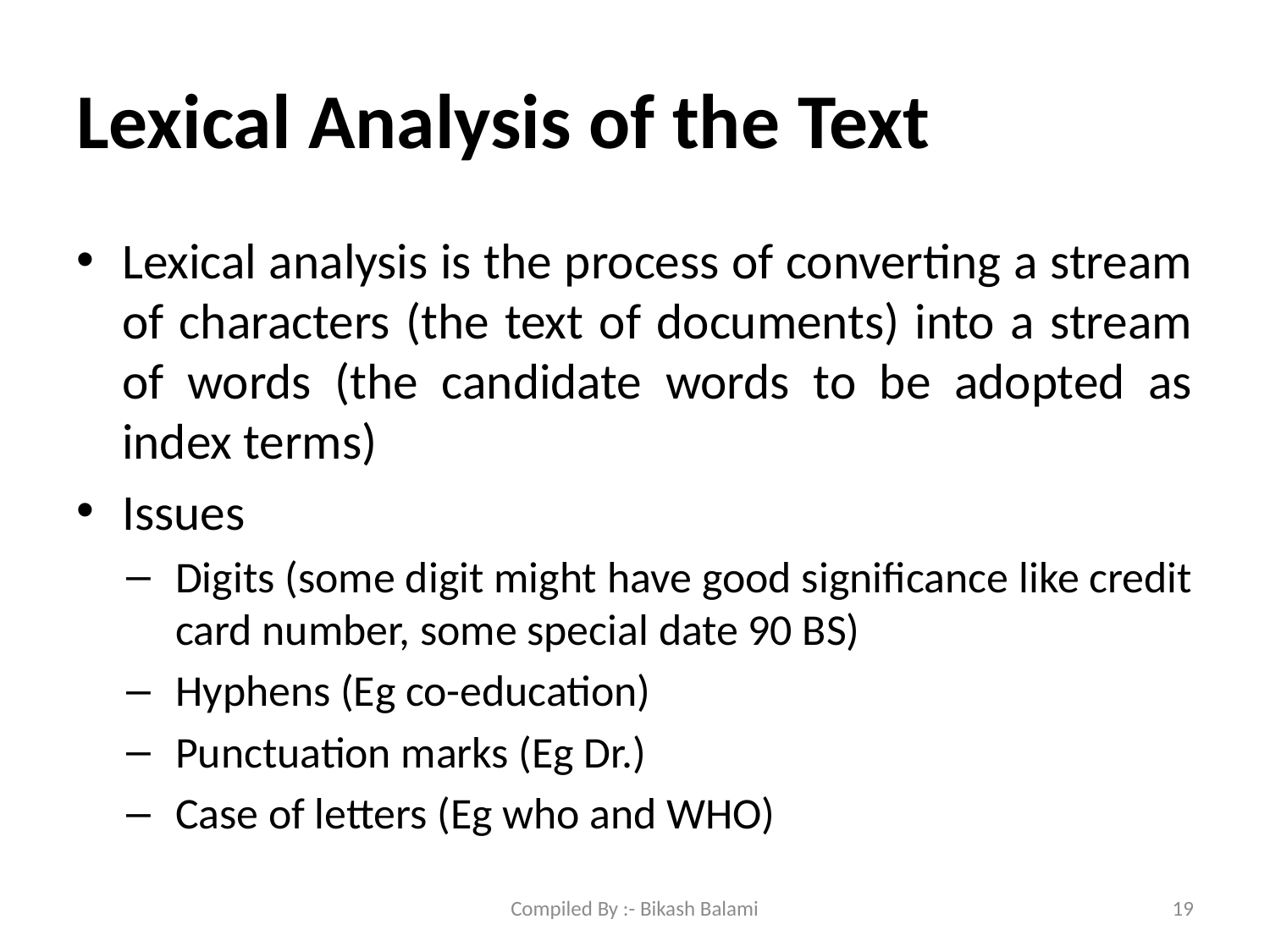

# Lexical Analysis of the Text
Lexical analysis is the process of converting a stream of characters (the text of documents) into a stream of words (the candidate words to be adopted as index terms)
Issues
Digits (some digit might have good significance like credit card number, some special date 90 BS)
Hyphens (Eg co-education)
Punctuation marks (Eg Dr.)
Case of letters (Eg who and WHO)

Compiled By :- Bikash Balami
19